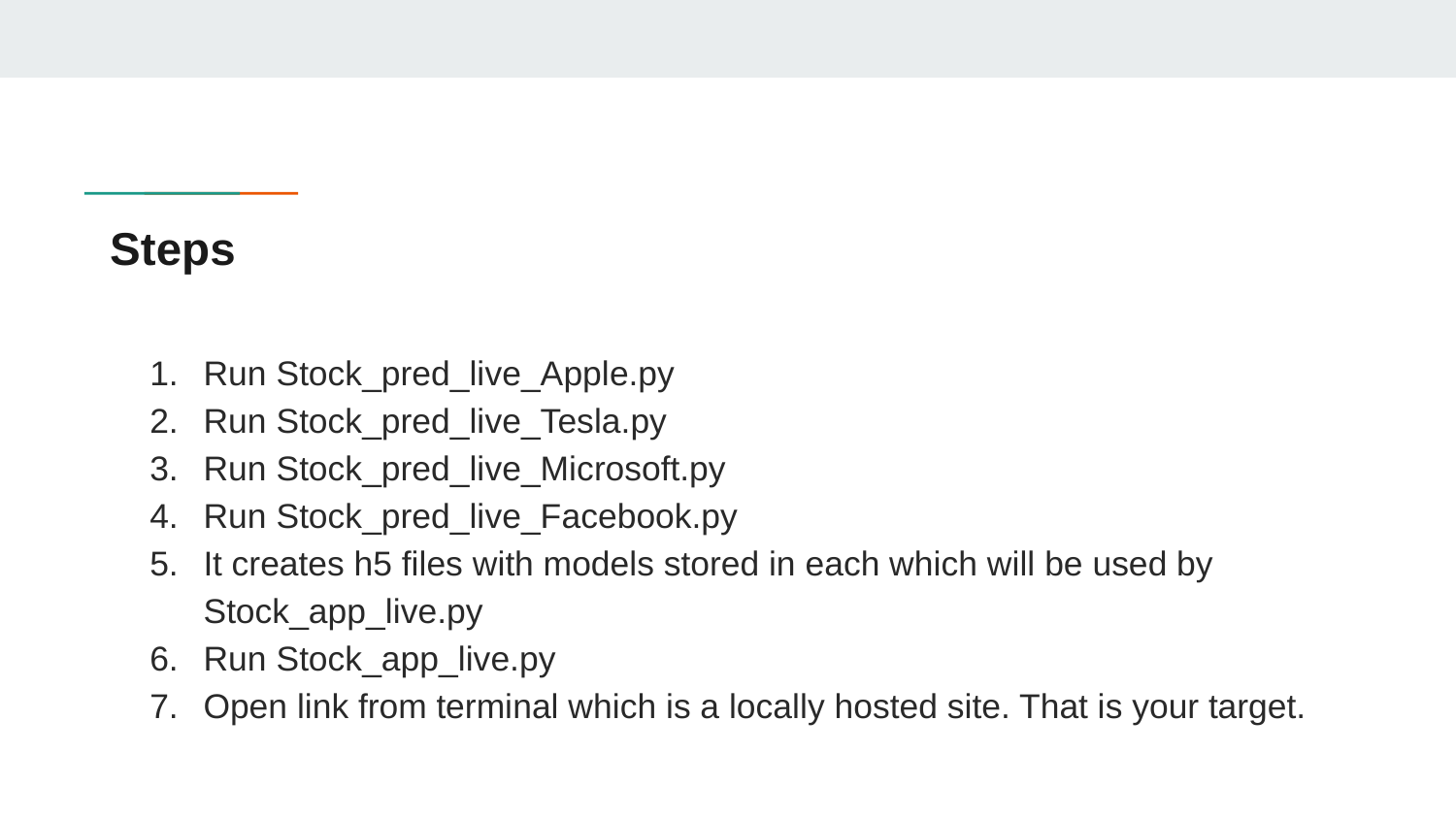

# Steps
Run Stock_pred_live_Apple.py
Run Stock_pred_live_Tesla.py
Run Stock_pred_live_Microsoft.py
Run Stock_pred_live_Facebook.py
It creates h5 files with models stored in each which will be used by Stock_app_live.py
Run Stock_app_live.py
Open link from terminal which is a locally hosted site. That is your target.